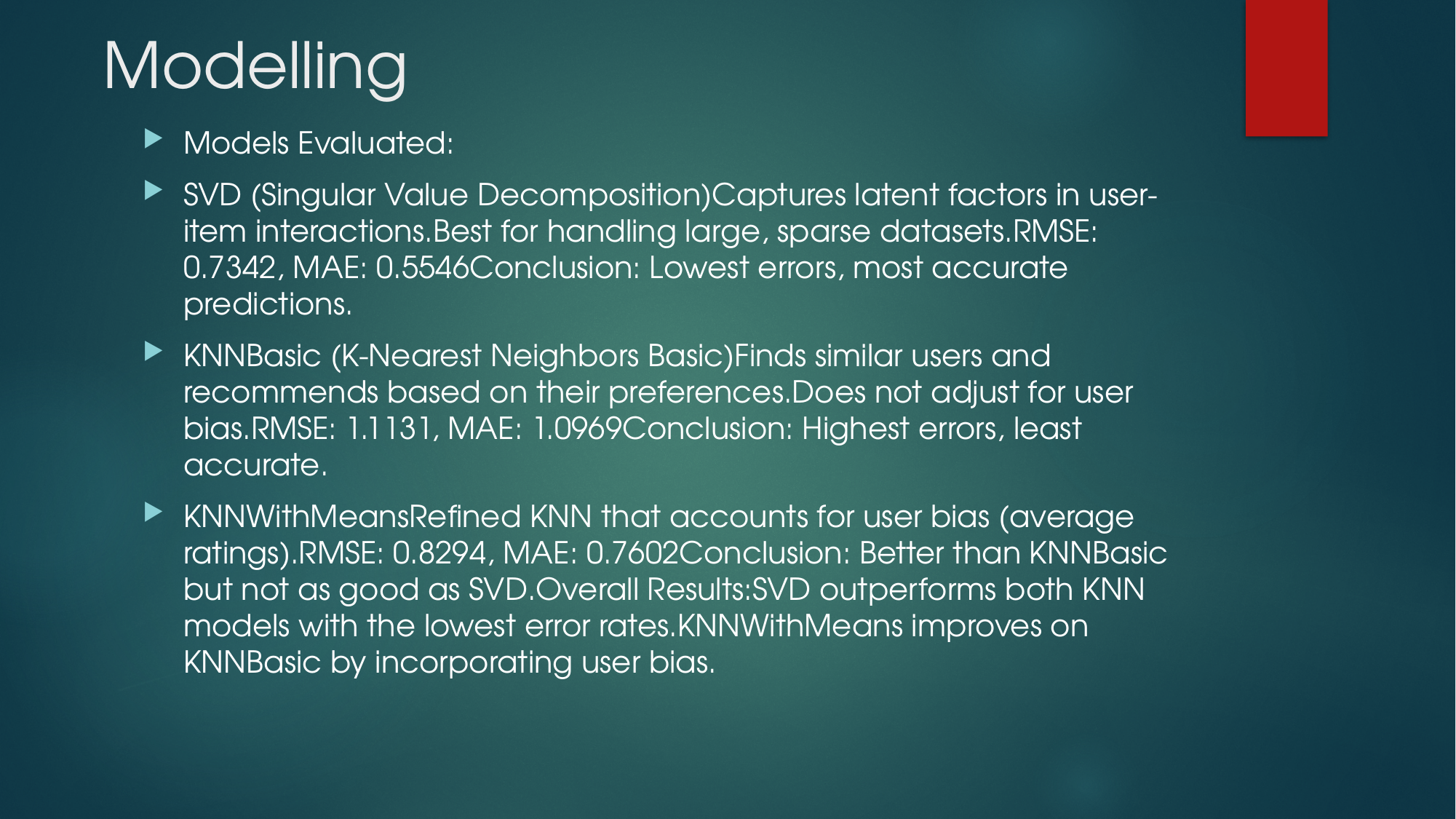

# Modelling
Models Evaluated:
SVD (Singular Value Decomposition)Captures latent factors in user-item interactions.Best for handling large, sparse datasets.RMSE: 0.7342, MAE: 0.5546Conclusion: Lowest errors, most accurate predictions.
KNNBasic (K-Nearest Neighbors Basic)Finds similar users and recommends based on their preferences.Does not adjust for user bias.RMSE: 1.1131, MAE: 1.0969Conclusion: Highest errors, least accurate.
KNNWithMeansRefined KNN that accounts for user bias (average ratings).RMSE: 0.8294, MAE: 0.7602Conclusion: Better than KNNBasic but not as good as SVD.Overall Results:SVD outperforms both KNN models with the lowest error rates.KNNWithMeans improves on KNNBasic by incorporating user bias.